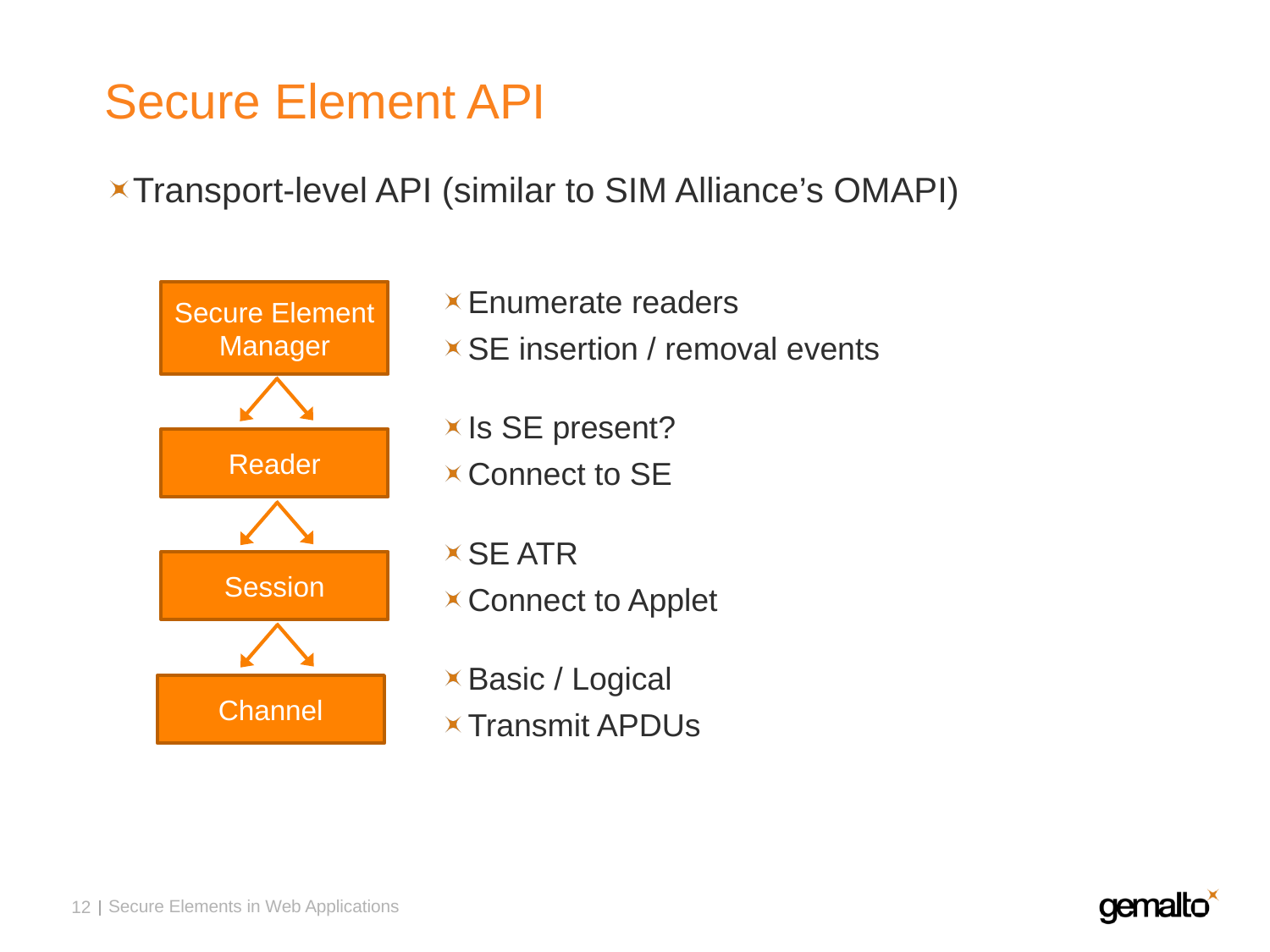

# Secure Element API
Transport-level API (similar to SIM Alliance’s OMAPI)
Enumerate readers
SE insertion / removal events

Is SE present?
Connect to SE

SE ATR
Connect to Applet

Basic / Logical
Transmit APDUs
Secure Element Manager
Reader
Session
Channel
Secure Elements in Web Applications
12